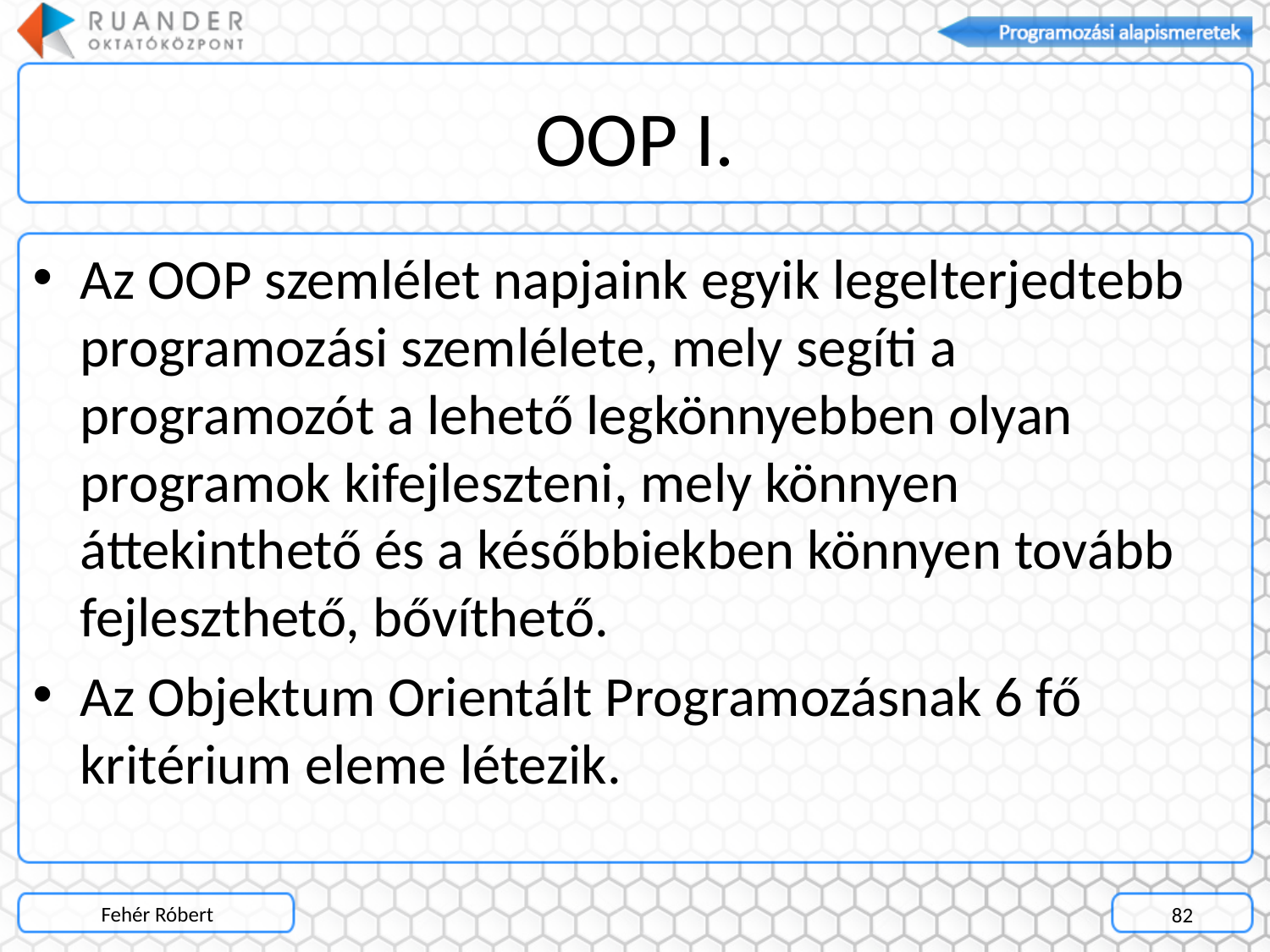

# OOP I.
Az OOP szemlélet napjaink egyik legelterjedtebb programozási szemlélete, mely segíti a programozót a lehető legkönnyebben olyan programok kifejleszteni, mely könnyen áttekinthető és a későbbiekben könnyen tovább fejleszthető, bővíthető.
Az Objektum Orientált Programozásnak 6 fő kritérium eleme létezik.
Fehér Róbert
82